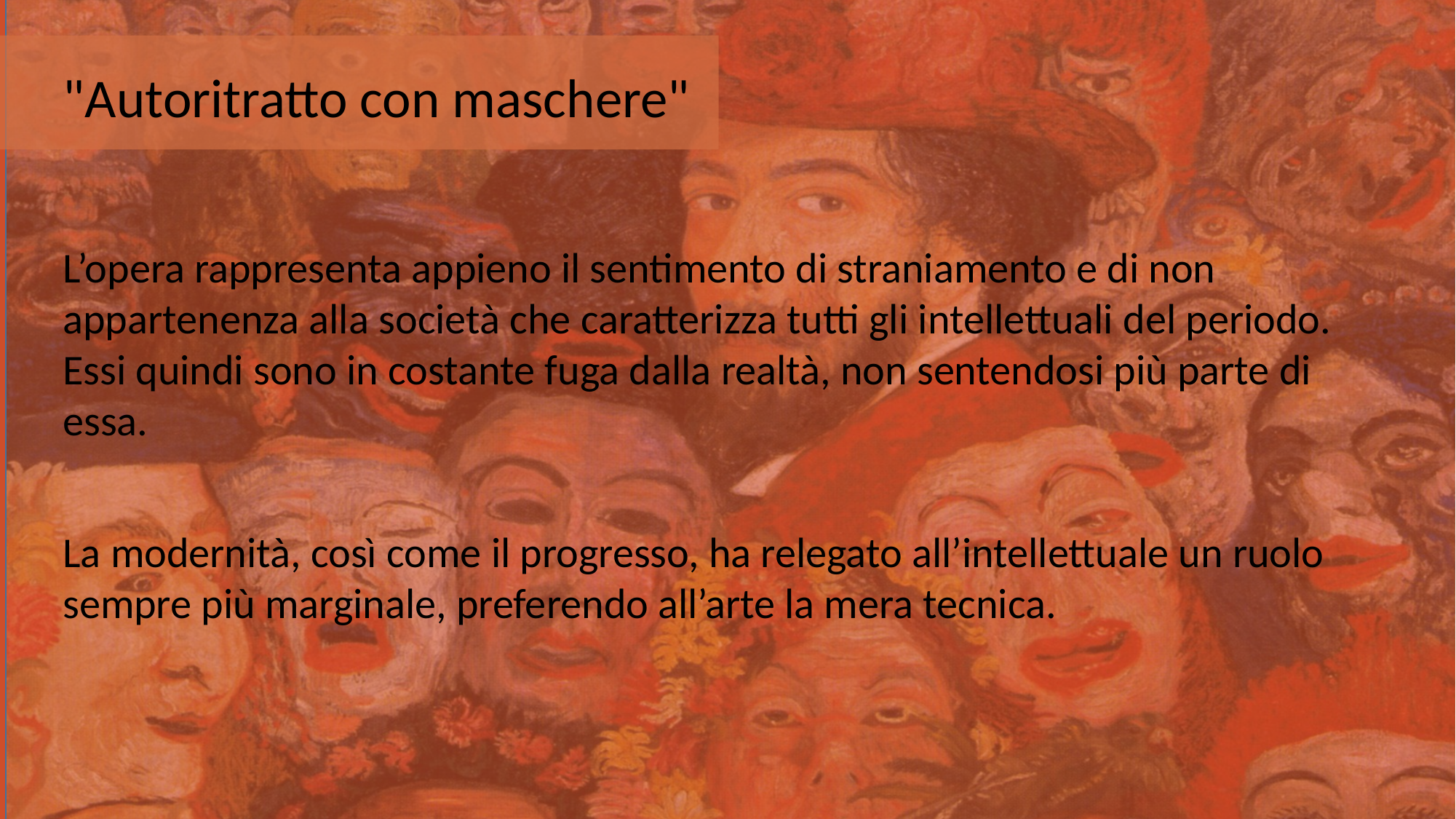

"Autoritratto con maschere"
L’opera rappresenta appieno il sentimento di straniamento e di non appartenenza alla società che caratterizza tutti gli intellettuali del periodo. Essi quindi sono in costante fuga dalla realtà, non sentendosi più parte di essa.
La modernità, così come il progresso, ha relegato all’intellettuale un ruolo sempre più marginale, preferendo all’arte la mera tecnica.